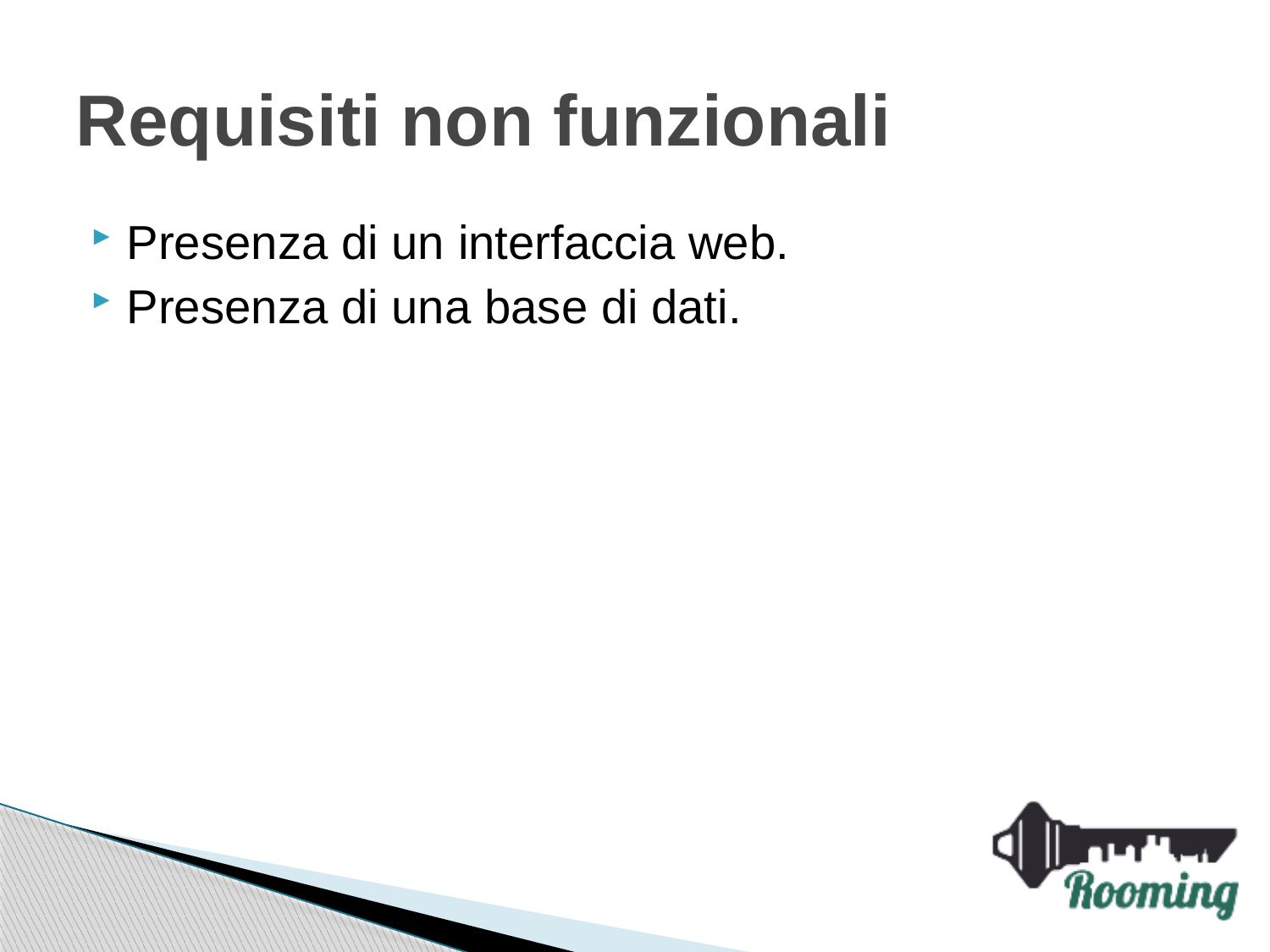

# Requisiti non funzionali
Presenza di un interfaccia web.
Presenza di una base di dati.